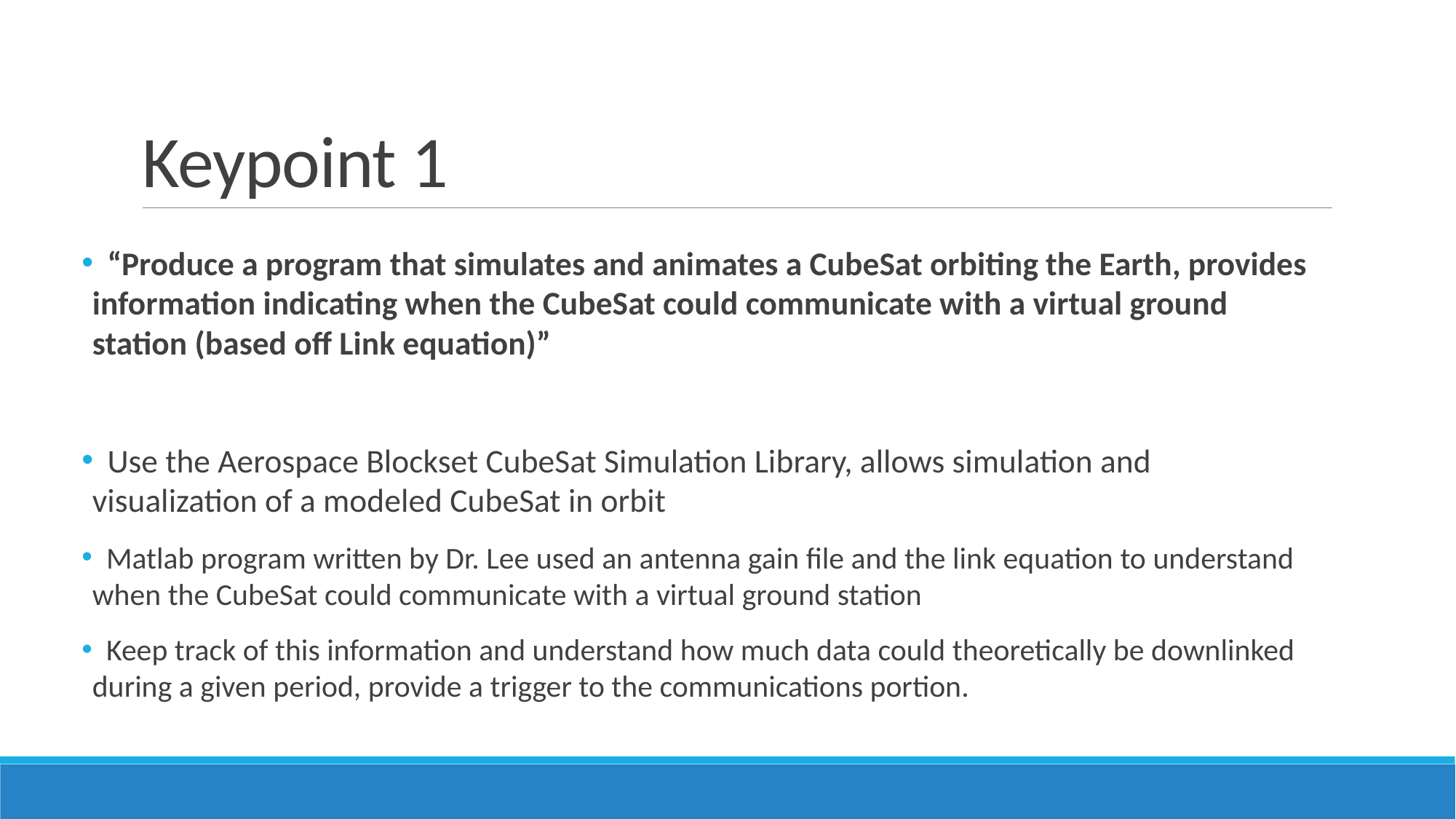

# Keypoint 1
  “Produce a program that simulates and animates a CubeSat orbiting the Earth, provides information indicating when the CubeSat could communicate with a virtual ground station (based off Link equation)”

  Use the Aerospace Blockset CubeSat Simulation Library, allows simulation and visualization of a modeled CubeSat in orbit
  Matlab program written by Dr. Lee used an antenna gain file and the link equation to understand when the CubeSat could communicate with a virtual ground station
  Keep track of this information and understand how much data could theoretically be downlinked during a given period, provide a trigger to the communications portion.